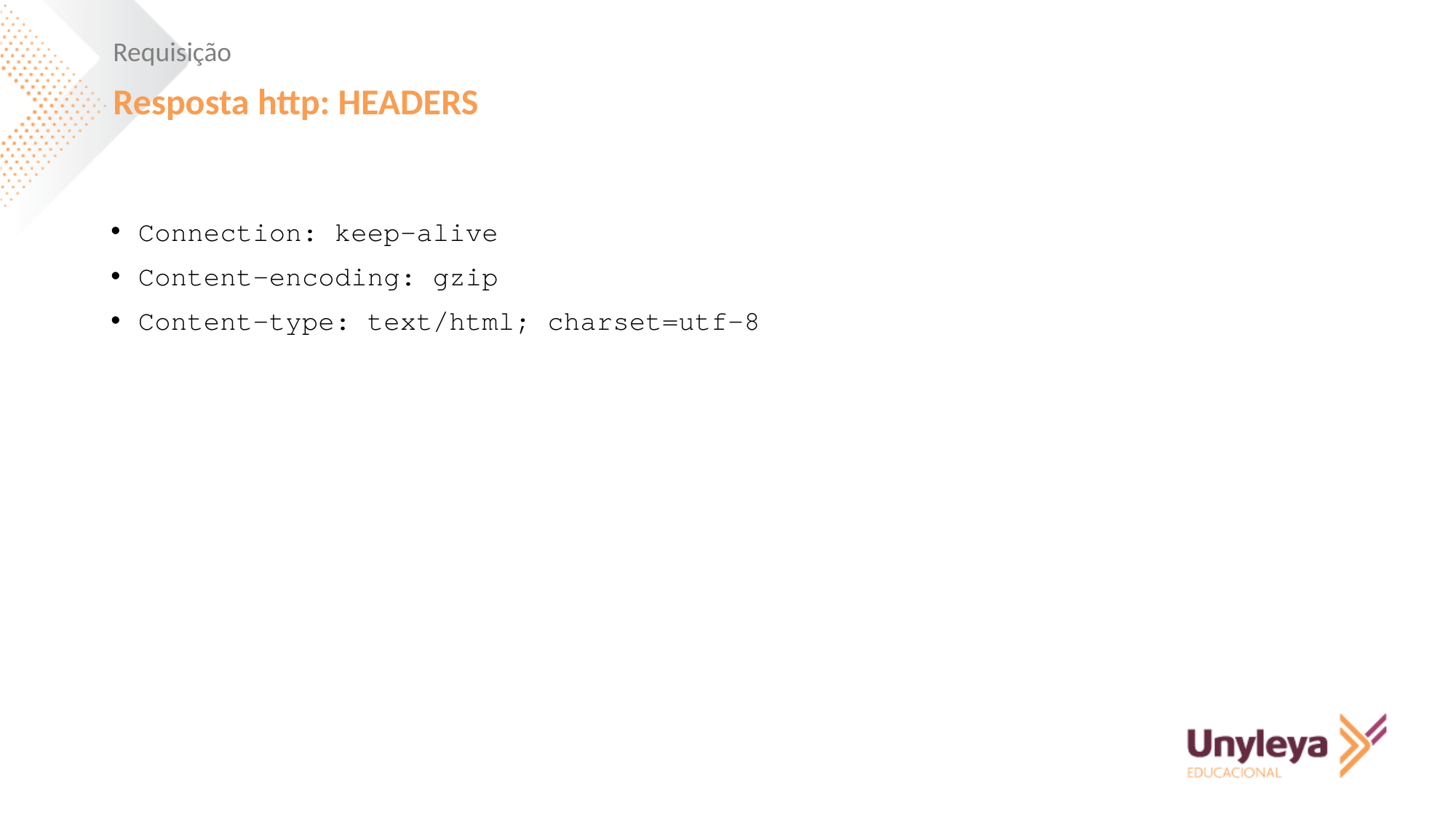

Requisição
Resposta http: HEADERS
Connection: keep-alive
Content-encoding: gzip
Content-type: text/html; charset=utf-8